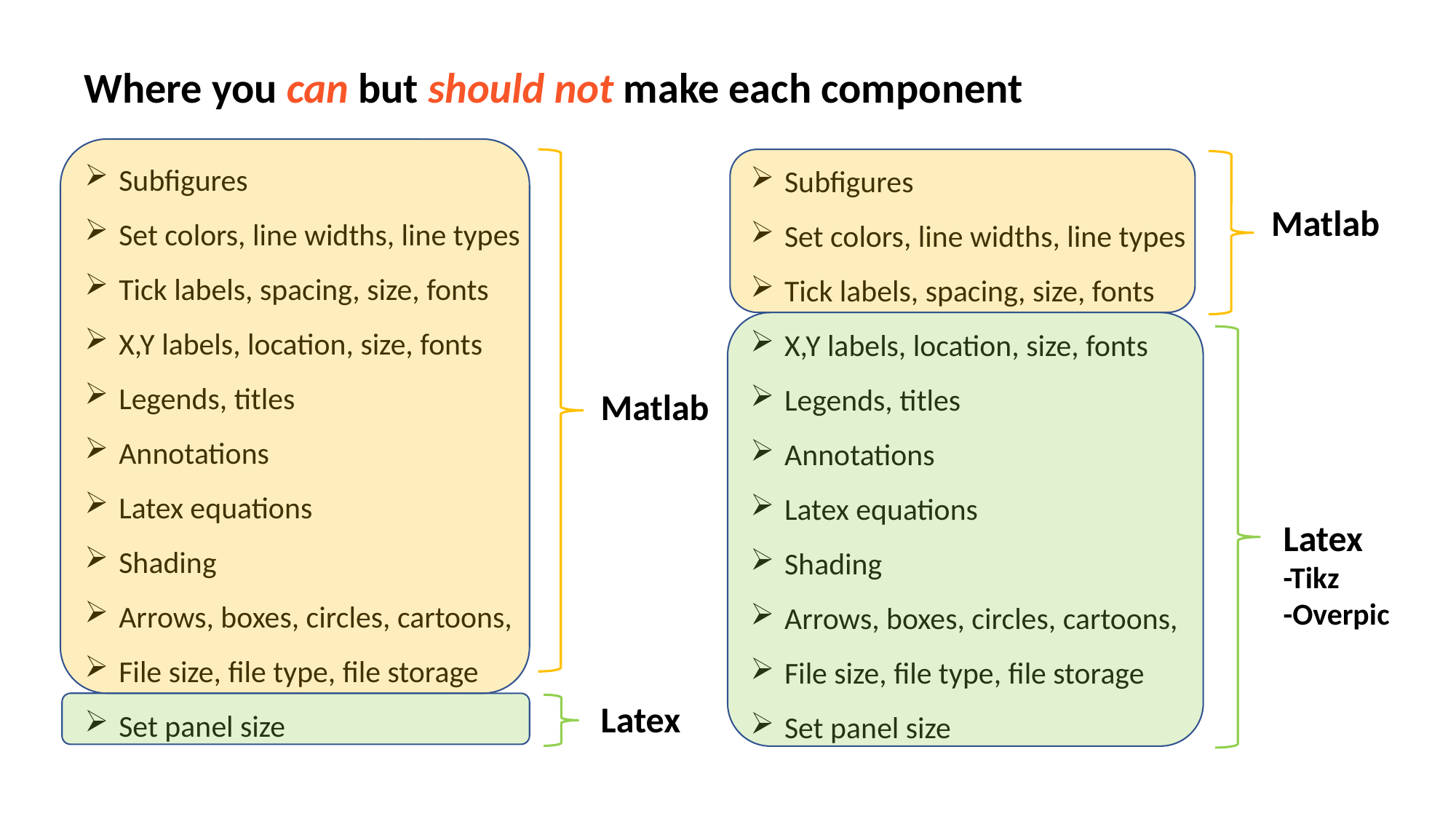

Where you can but should not make each component
Subfigures
Set colors, line widths, line types
Tick labels, spacing, size, fonts
X,Y labels, location, size, fonts
Legends, titles
Annotations
Latex equations
Shading
Arrows, boxes, circles, cartoons,
File size, file type, file storage
Set panel size

Subfigures
Set colors, line widths, line types
Tick labels, spacing, size, fonts
X,Y labels, location, size, fonts
Legends, titles
Annotations
Latex equations
Shading
Arrows, boxes, circles, cartoons,
File size, file type, file storage
Set panel size

Matlab

Matlab
Latex
-Tikz
-Overpic
Latex